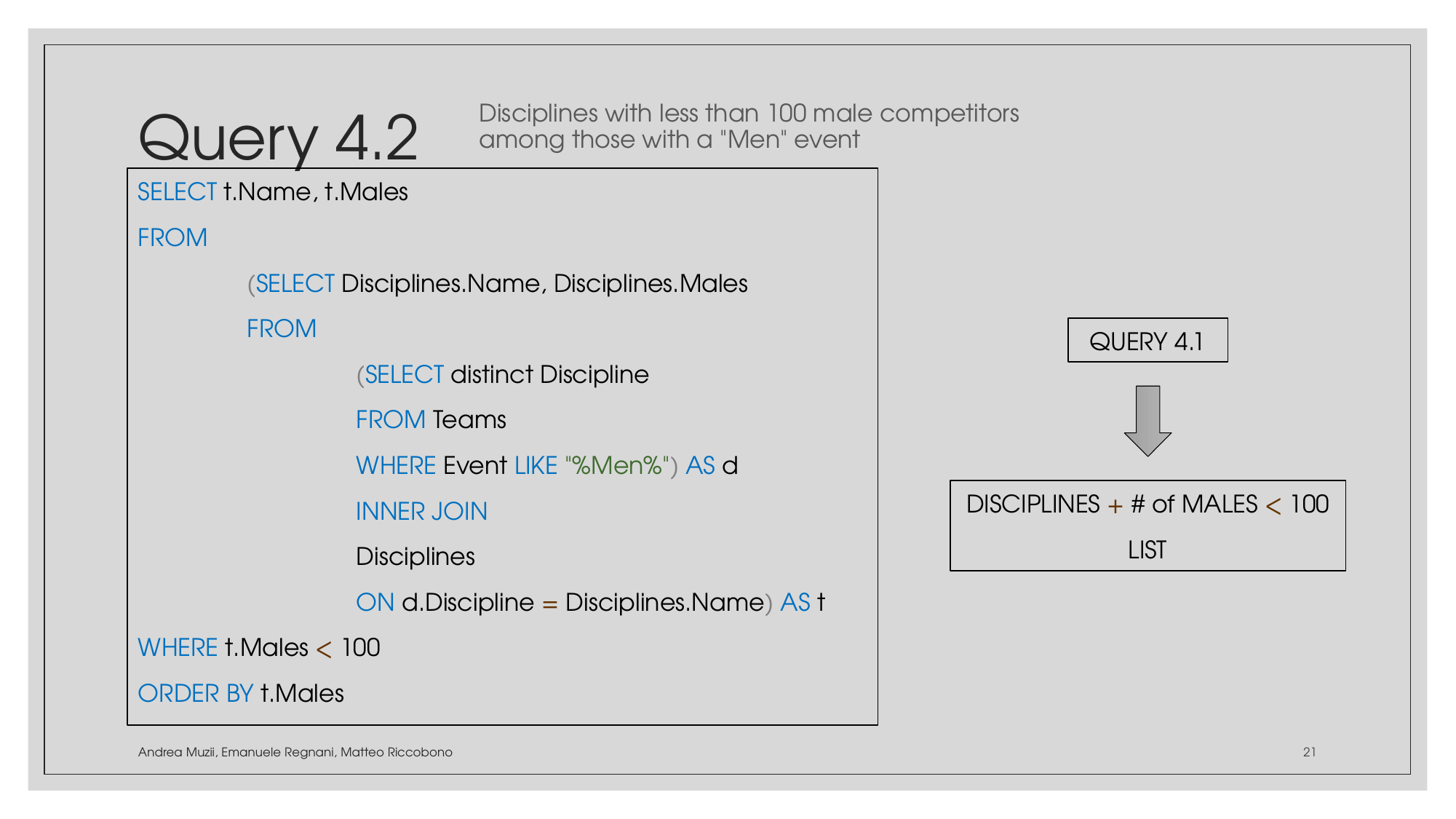

# Query 4.2
Disciplines with less than 100 male competitors among those with a "Men" event
SELECT t.Name, t.Males
FROM
	(SELECT Disciplines.Name, Disciplines.Males
	FROM
		(SELECT distinct Discipline
		FROM Teams
		WHERE Event LIKE "%Men%") AS d
		INNER JOIN
		Disciplines
		ON d.Discipline = Disciplines.Name) AS t
WHERE t.Males < 100
ORDER BY t.Males
QUERY 4.1

DISCIPLINES + # of MALES < 100
LIST
Andrea Muzii, Emanuele Regnani, Matteo Riccobono
21